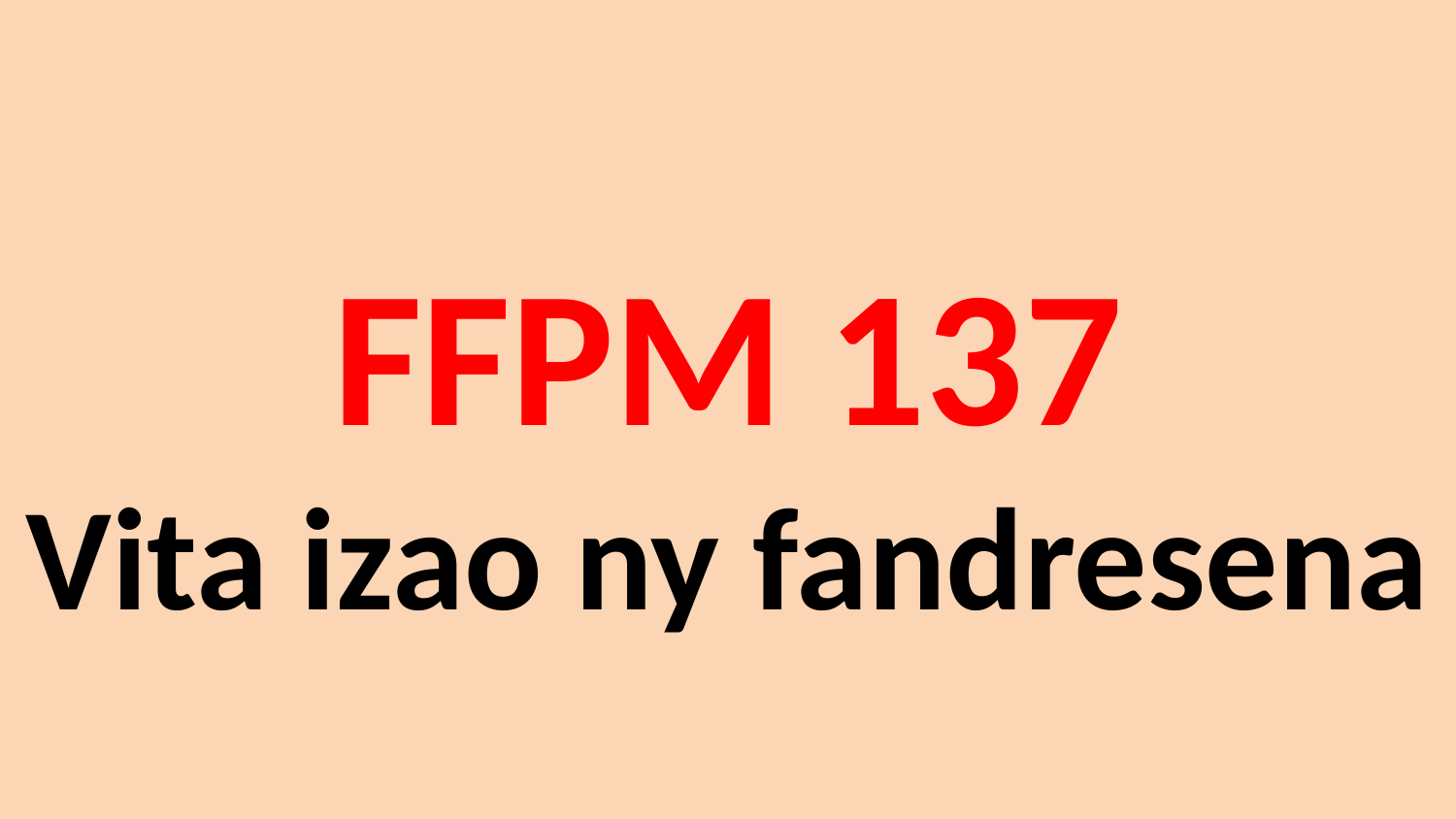

# FFPM 137 Vita izao ny fandresena